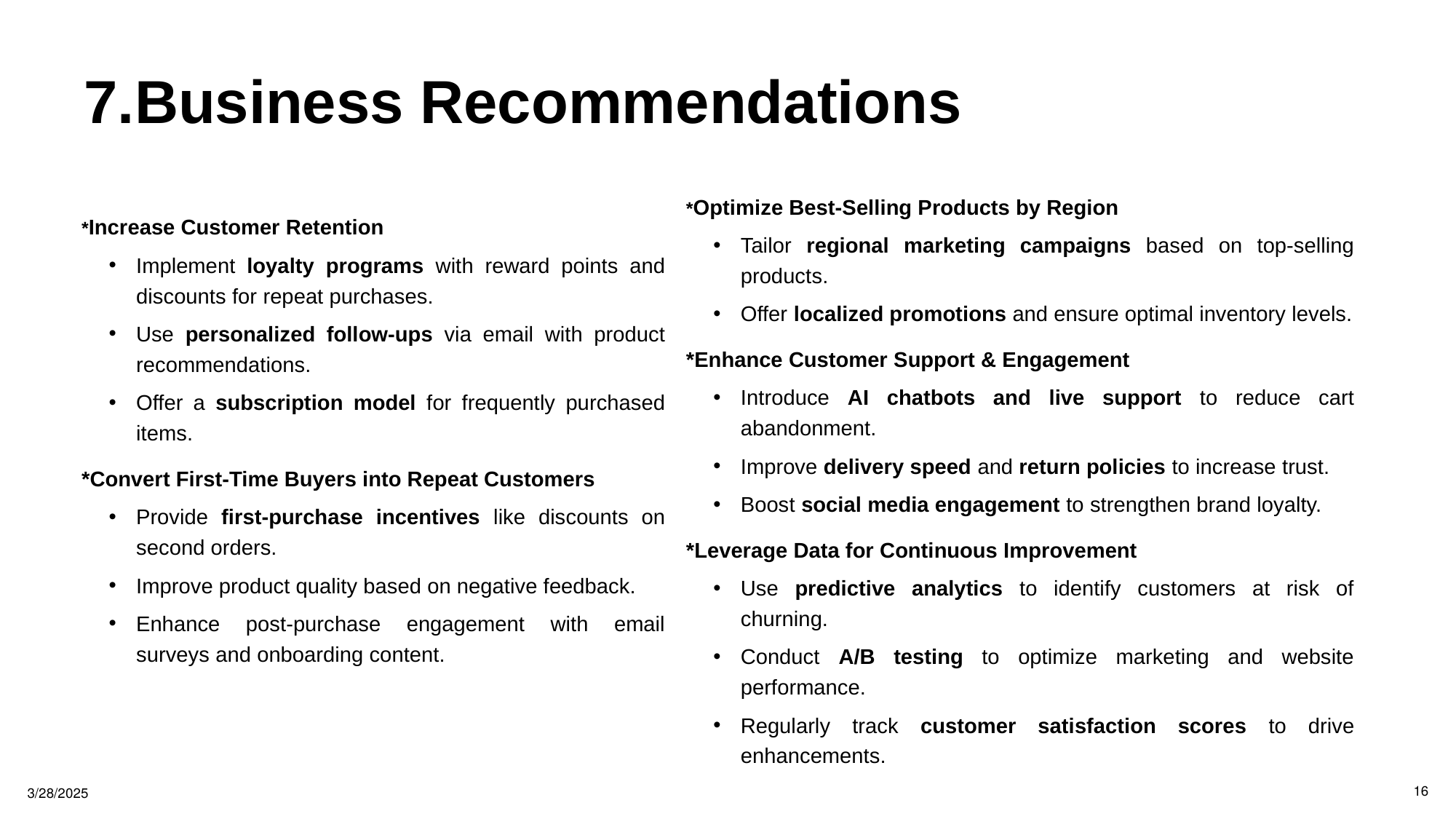

# 7.Business Recommendations
*Optimize Best-Selling Products by Region
Tailor regional marketing campaigns based on top-selling products.
Offer localized promotions and ensure optimal inventory levels.
*Enhance Customer Support & Engagement
Introduce AI chatbots and live support to reduce cart abandonment.
Improve delivery speed and return policies to increase trust.
Boost social media engagement to strengthen brand loyalty.
*Leverage Data for Continuous Improvement
Use predictive analytics to identify customers at risk of churning.
Conduct A/B testing to optimize marketing and website performance.
Regularly track customer satisfaction scores to drive enhancements.

*Increase Customer Retention
Implement loyalty programs with reward points and discounts for repeat purchases.
Use personalized follow-ups via email with product recommendations.
Offer a subscription model for frequently purchased items.
*Convert First-Time Buyers into Repeat Customers
Provide first-purchase incentives like discounts on second orders.
Improve product quality based on negative feedback.
Enhance post-purchase engagement with email surveys and onboarding content.

3/28/2025

16